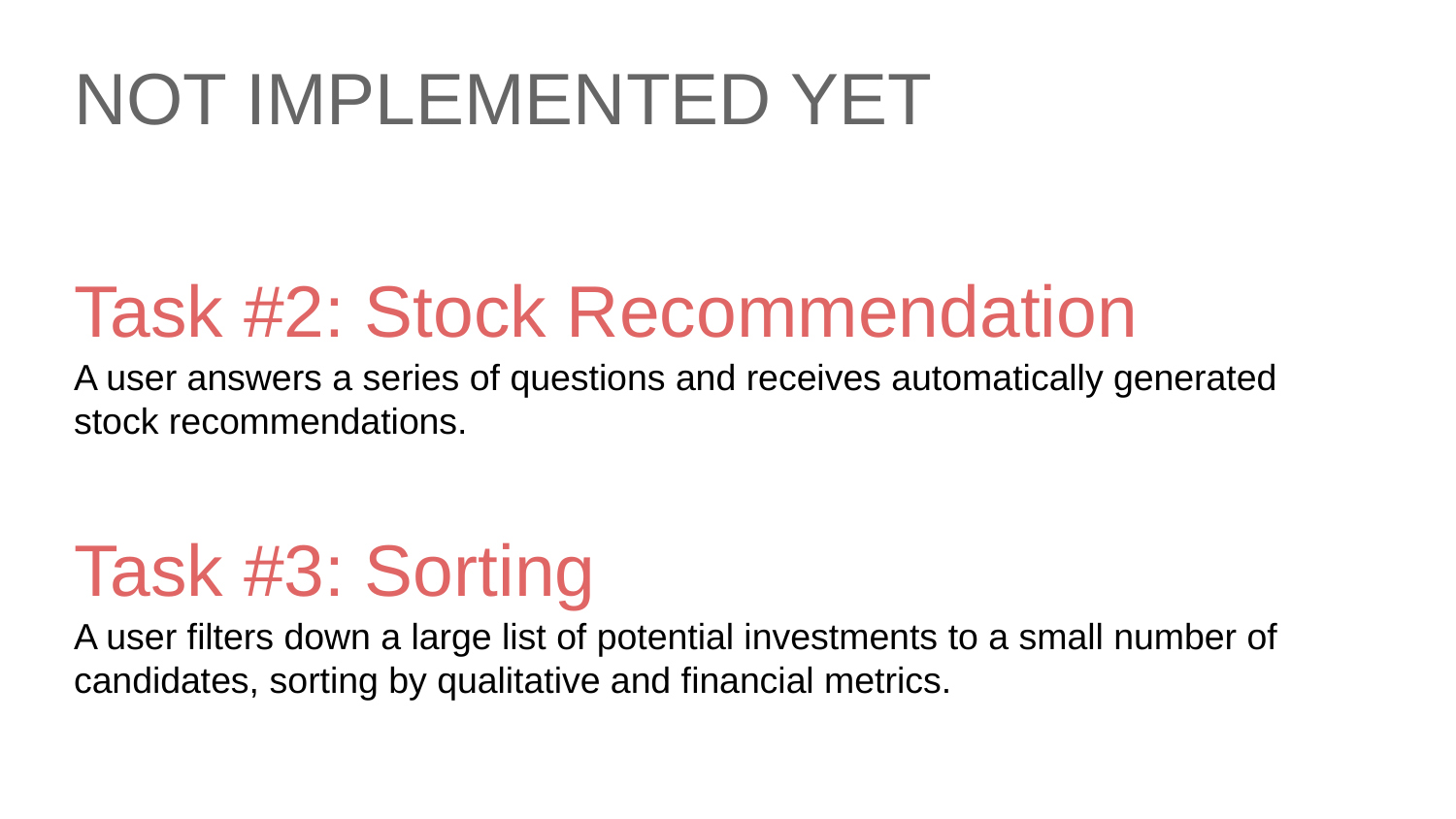

NOT IMPLEMENTED YET
# Task #2: Stock Recommendation
A user answers a series of questions and receives automatically generated stock recommendations.
Task #3: Sorting
A user filters down a large list of potential investments to a small number of candidates, sorting by qualitative and financial metrics.